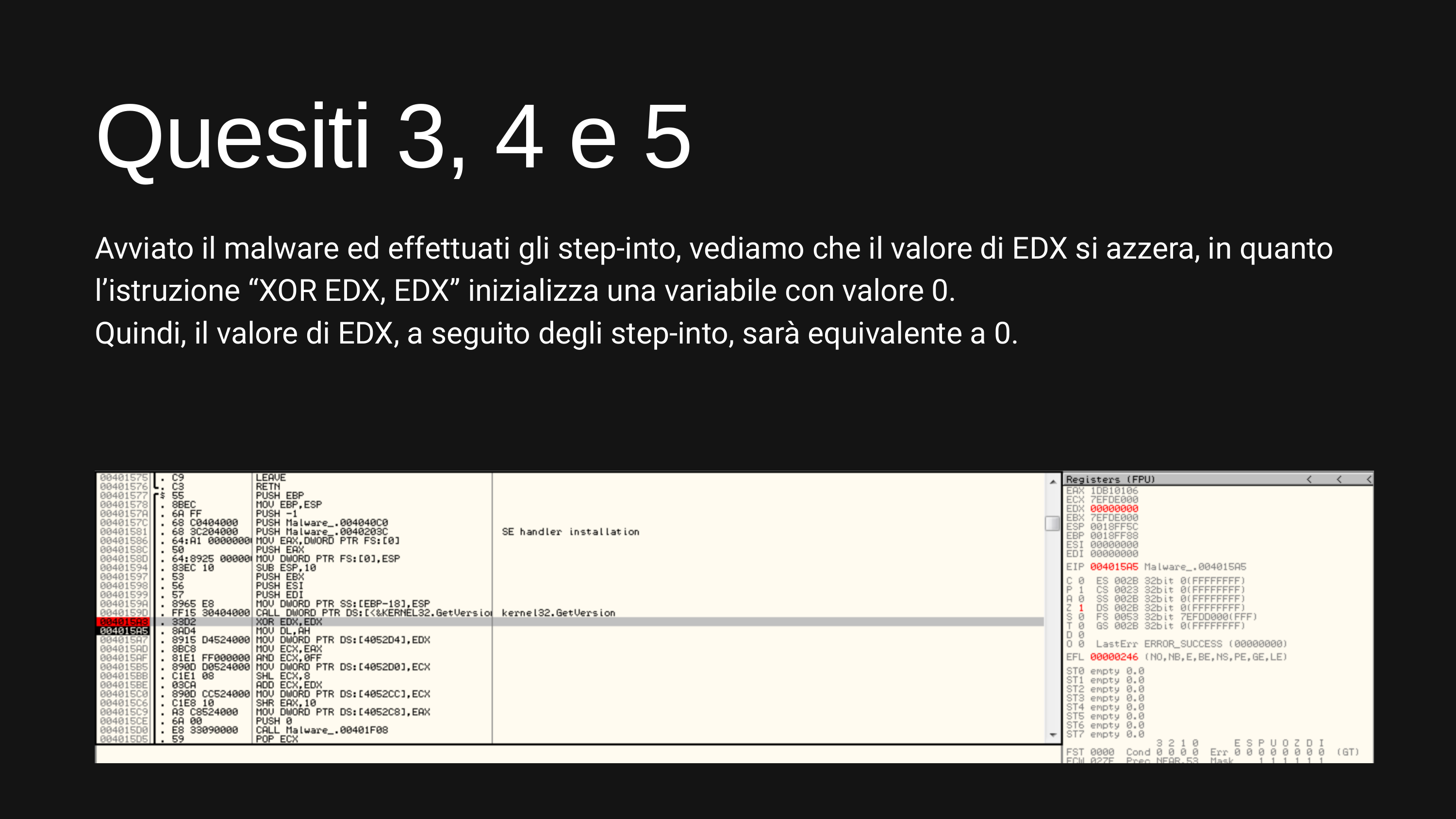

Quesiti 3, 4 e 5
Avviato il malware ed effettuati gli step-into, vediamo che il valore di EDX si azzera, in quanto l’istruzione “XOR EDX, EDX” inizializza una variabile con valore 0.
Quindi, il valore di EDX, a seguito degli step-into, sarà equivalente a 0.